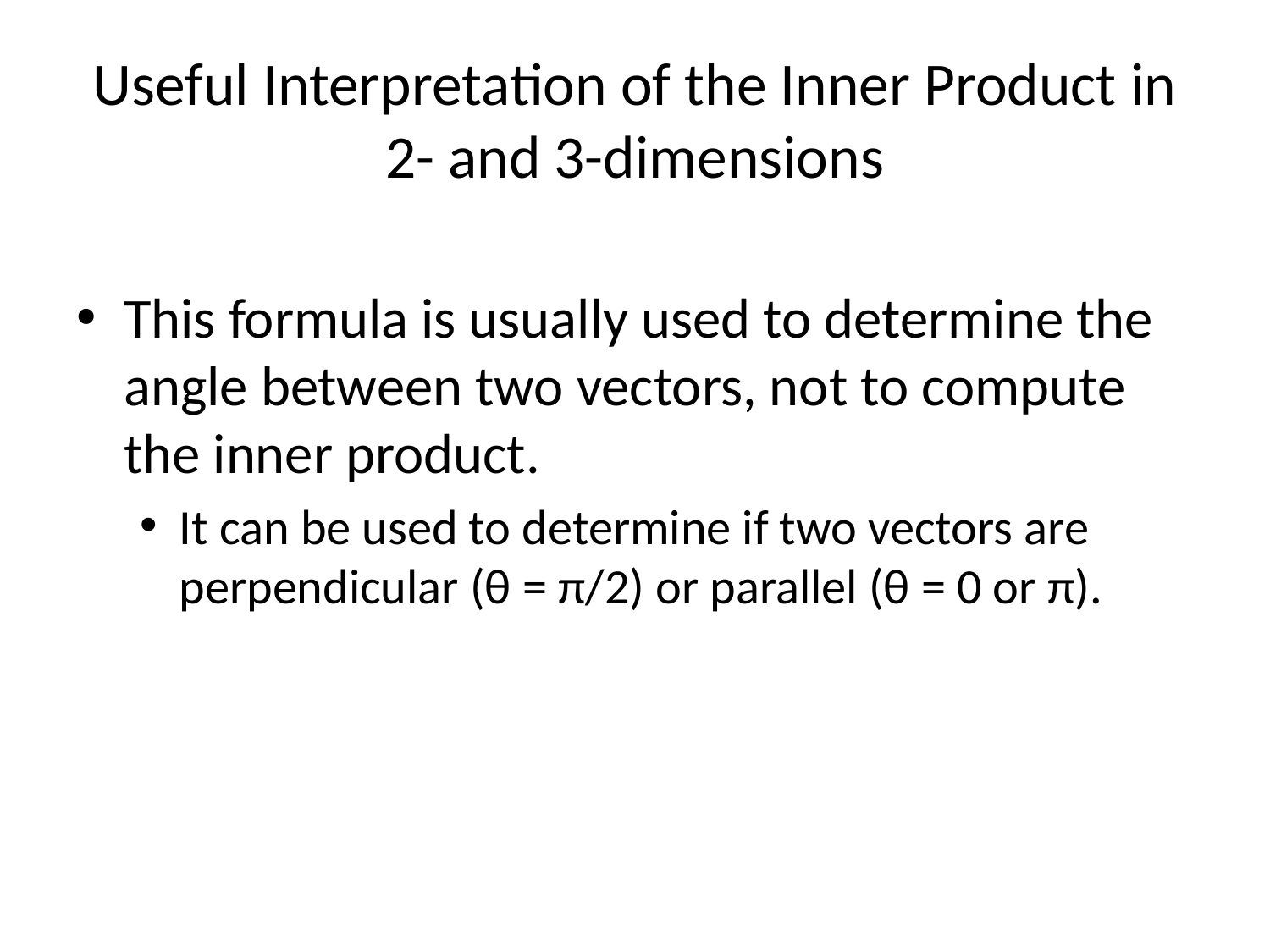

# Useful Interpretation of the Inner Product in 2- and 3-dimensions
This formula is usually used to determine the angle between two vectors, not to compute the inner product.
It can be used to determine if two vectors are perpendicular (θ = π/2) or parallel (θ = 0 or π).